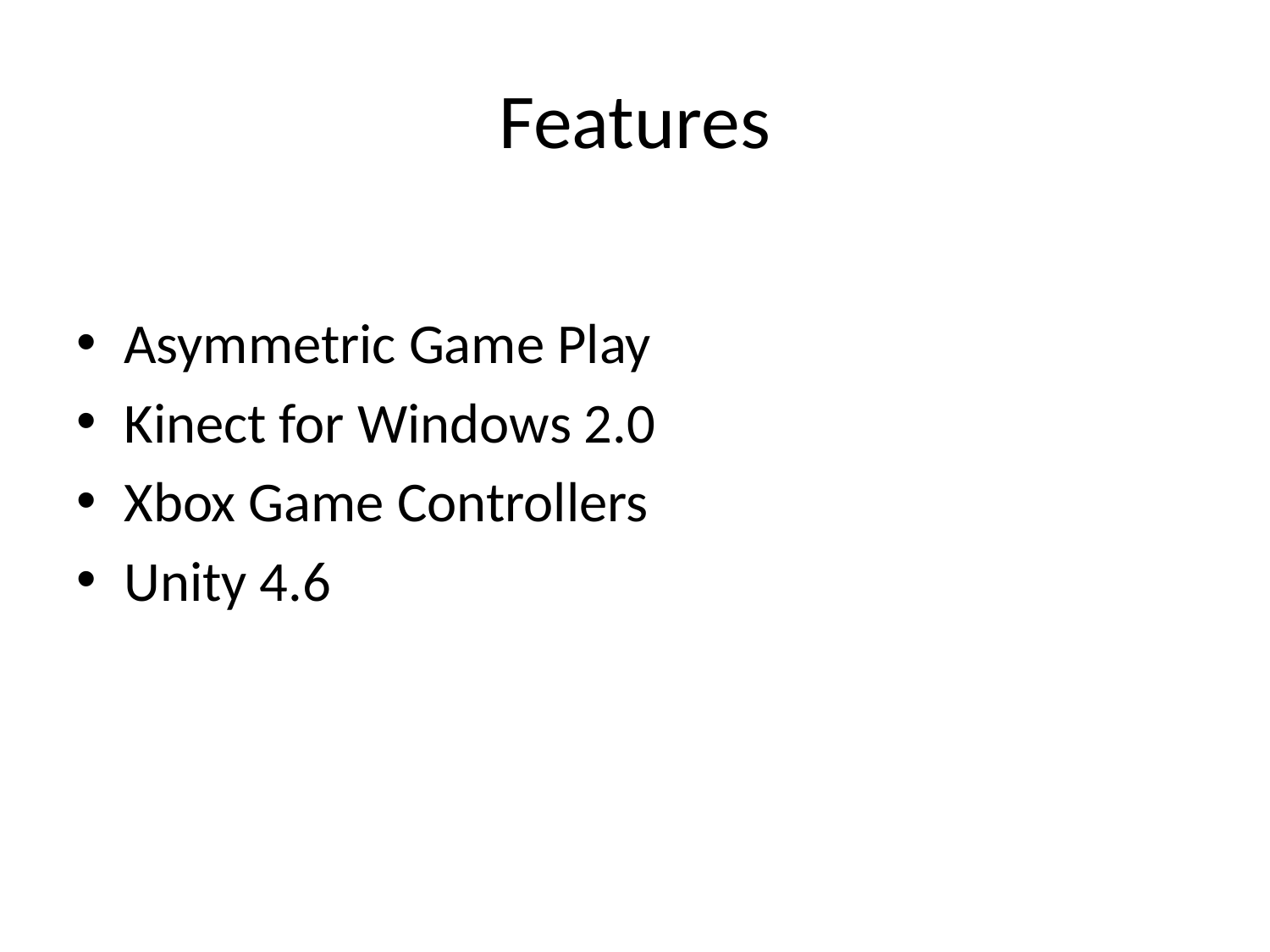

# Features

Asymmetric Game Play
Kinect for Windows 2.0
Xbox Game Controllers
Unity 4.6